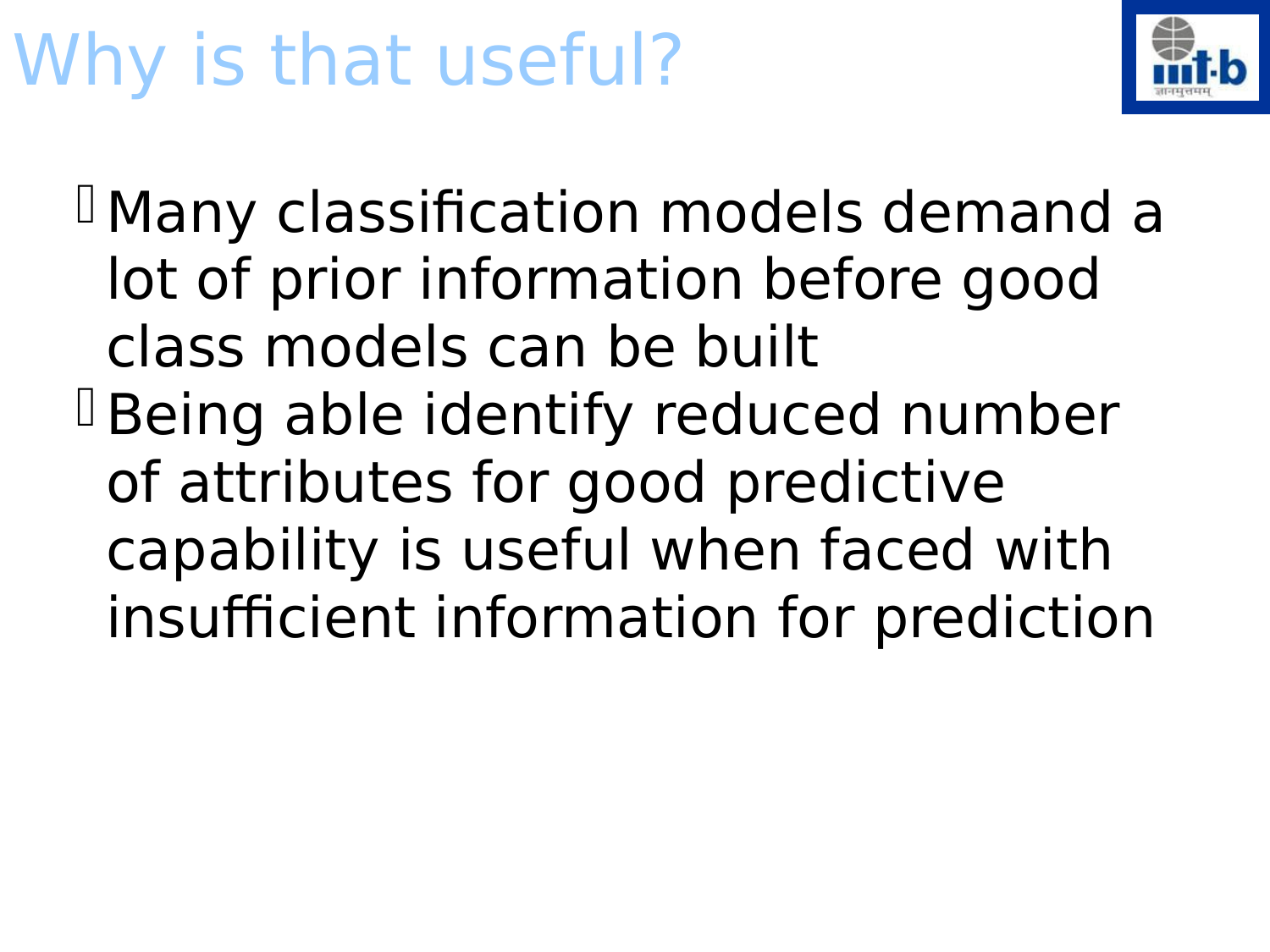

Why is that useful?
Many classification models demand a lot of prior information before good class models can be built
Being able identify reduced number of attributes for good predictive capability is useful when faced with insufficient information for prediction